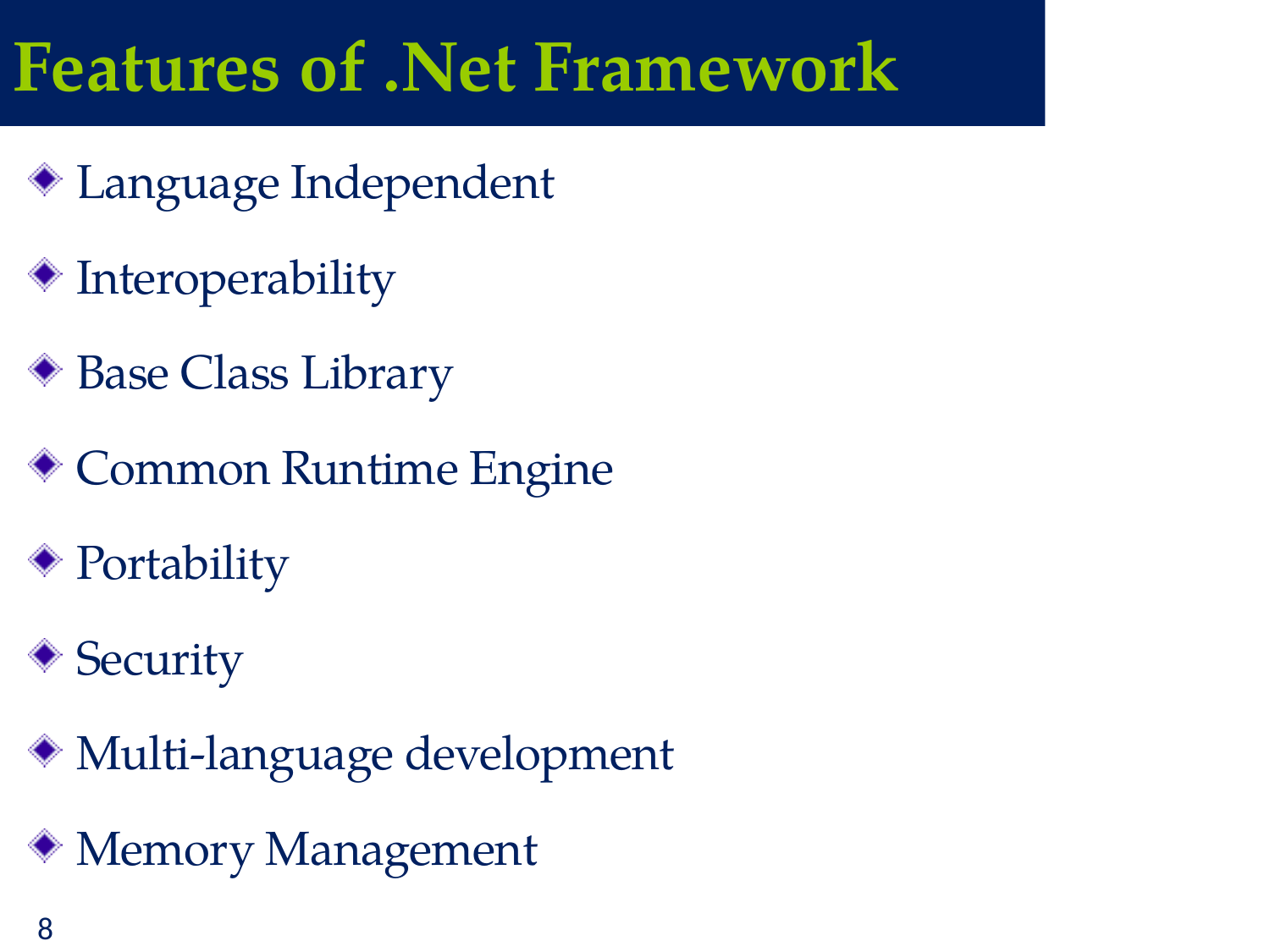

# Features of .Net Framework
Language Independent
Interoperability
Base Class Library
Common Runtime Engine
Portability
Security
Multi-language development
Memory Management

8